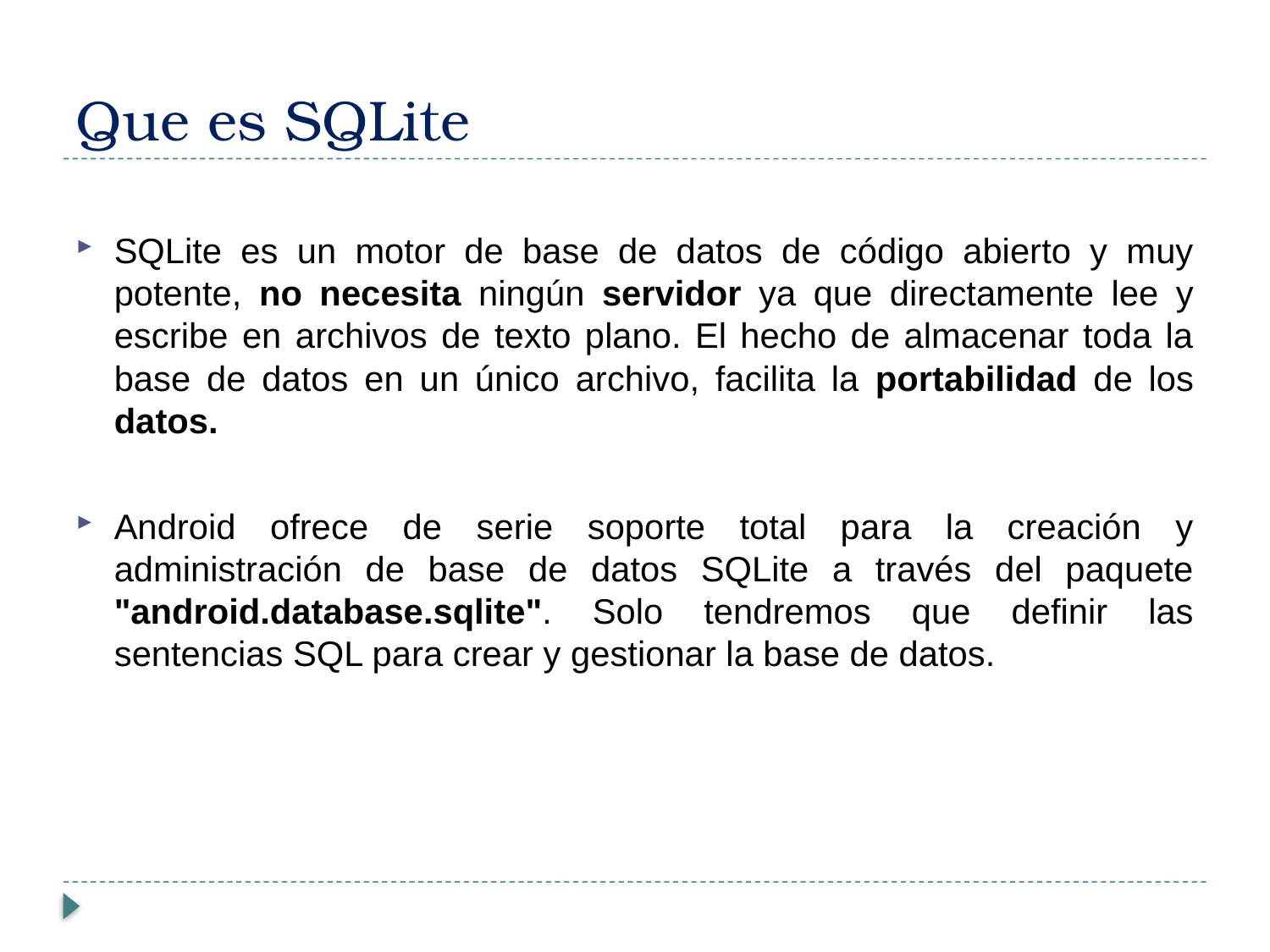

# Que es SQLite

SQLite es un motor de base de datos de código abierto y muy potente, no necesita ningún servidor ya que directamente lee y escribe en archivos de texto plano. El hecho de almacenar toda la base de datos en un único archivo, facilita la portabilidad de los datos.

Android ofrece de serie soporte total para la creación y administración de base de datos SQLite a través del paquete "android.database.sqlite". Solo tendremos que definir las sentencias SQL para crear y gestionar la base de datos.